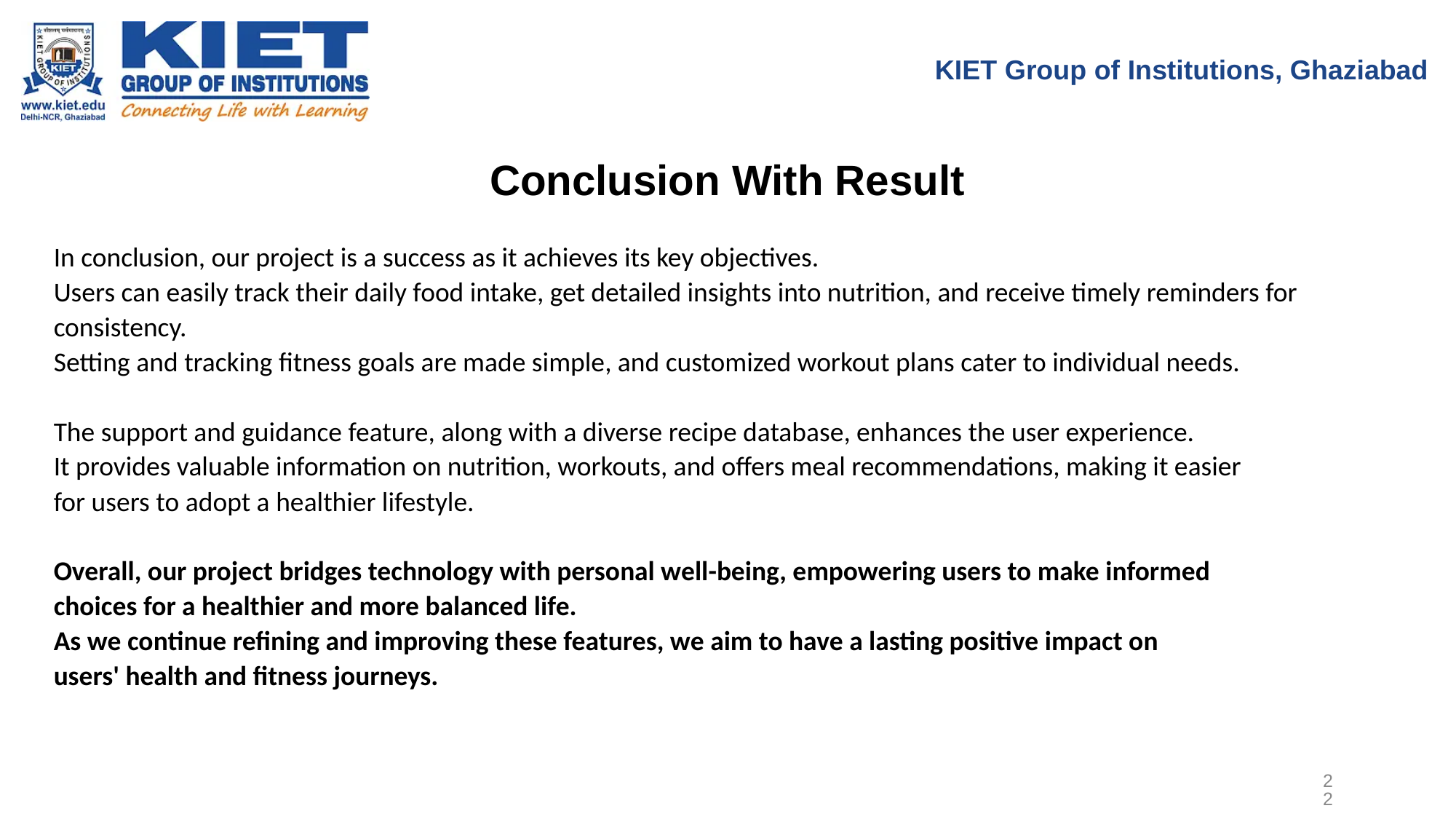

KIET Group of Institutions, Ghaziabad
Conclusion With Result

In conclusion, our project is a success as it achieves its key objectives.
Users can easily track their daily food intake, get detailed insights into nutrition, and receive timely reminders for
consistency.
Setting and tracking fitness goals are made simple, and customized workout plans cater to individual needs.

The support and guidance feature, along with a diverse recipe database, enhances the user experience.
It provides valuable information on nutrition, workouts, and offers meal recommendations, making it easier
for users to adopt a healthier lifestyle.

Overall, our project bridges technology with personal well-being, empowering users to make informed
choices for a healthier and more balanced life.
As we continue refining and improving these features, we aim to have a lasting positive impact on
users' health and fitness journeys.

22